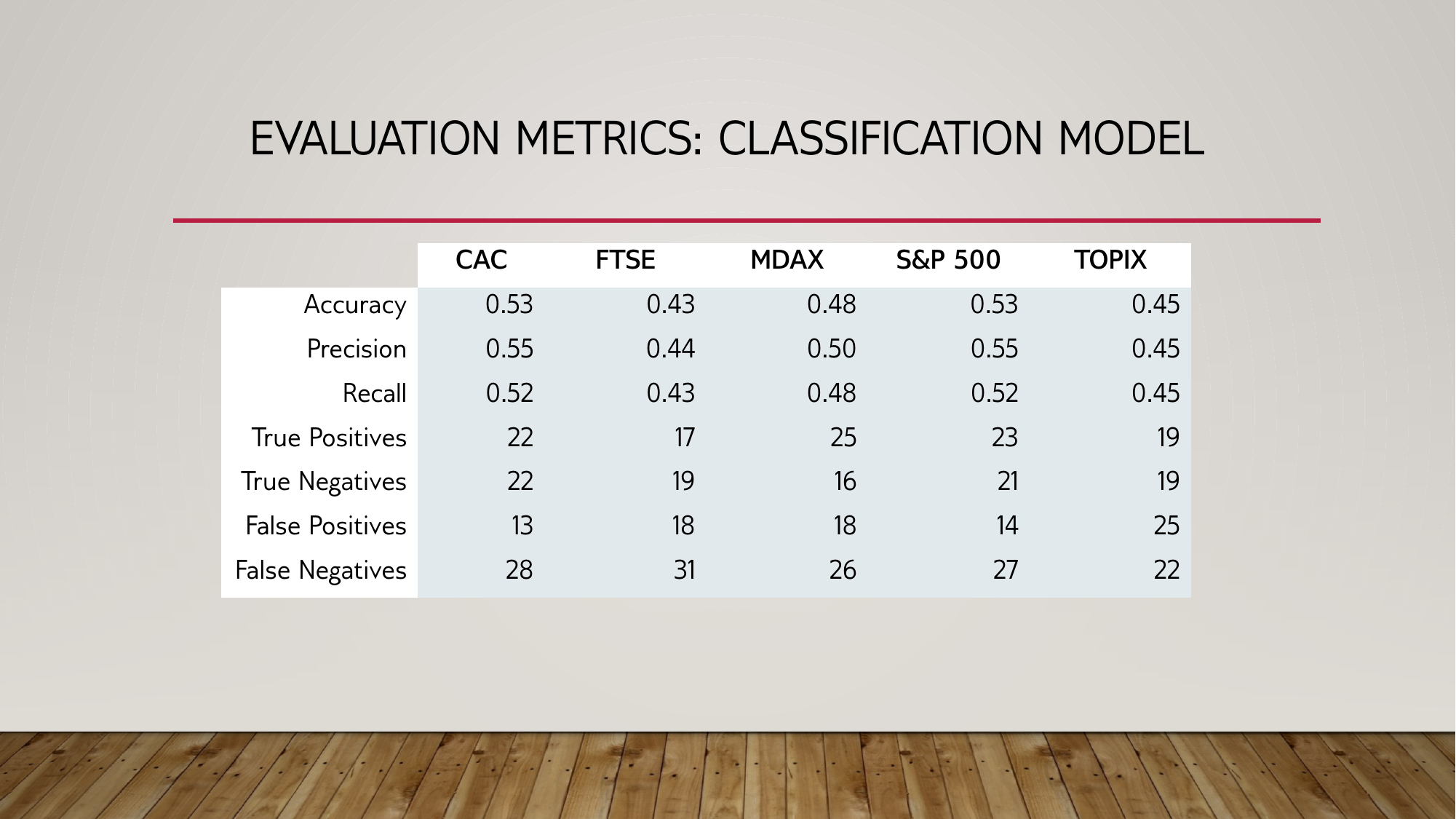

# Evaluation Metrics: Classification Model
|  | CAC | FTSE | MDAX | S&P 500 | TOPIX |
| --- | --- | --- | --- | --- | --- |
| Accuracy | 0.53 | 0.43 | 0.48 | 0.53 | 0.45 |
| Precision | 0.55 | 0.44 | 0.50 | 0.55 | 0.45 |
| Recall | 0.52 | 0.43 | 0.48 | 0.52 | 0.45 |
| True Positives | 22 | 17 | 25 | 23 | 19 |
| True Negatives | 22 | 19 | 16 | 21 | 19 |
| False Positives | 13 | 18 | 18 | 14 | 25 |
| False Negatives | 28 | 31 | 26 | 27 | 22 |